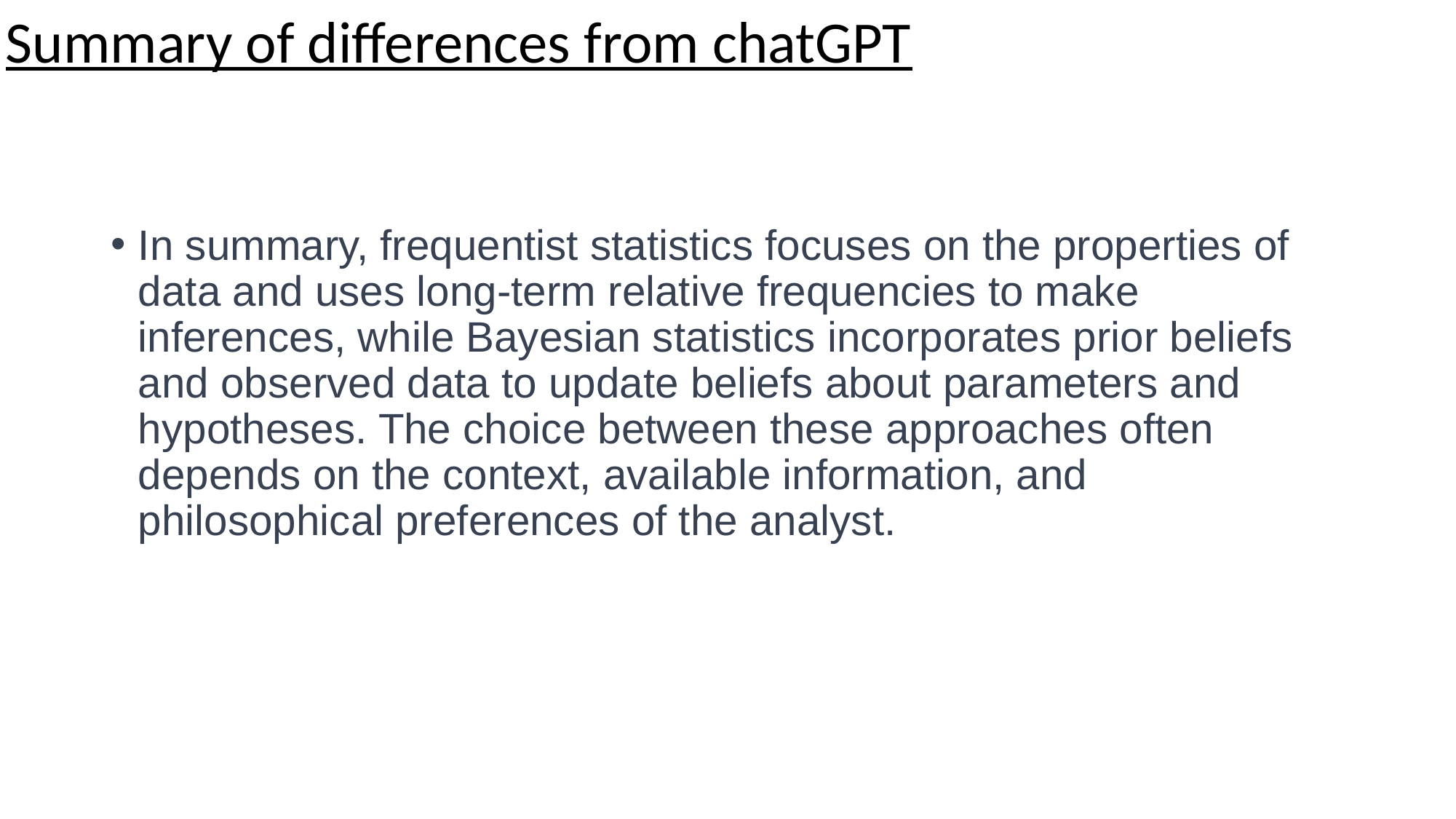

Summary of differences from chatGPT
In summary, frequentist statistics focuses on the properties of data and uses long-term relative frequencies to make inferences, while Bayesian statistics incorporates prior beliefs and observed data to update beliefs about parameters and hypotheses. The choice between these approaches often depends on the context, available information, and philosophical preferences of the analyst.